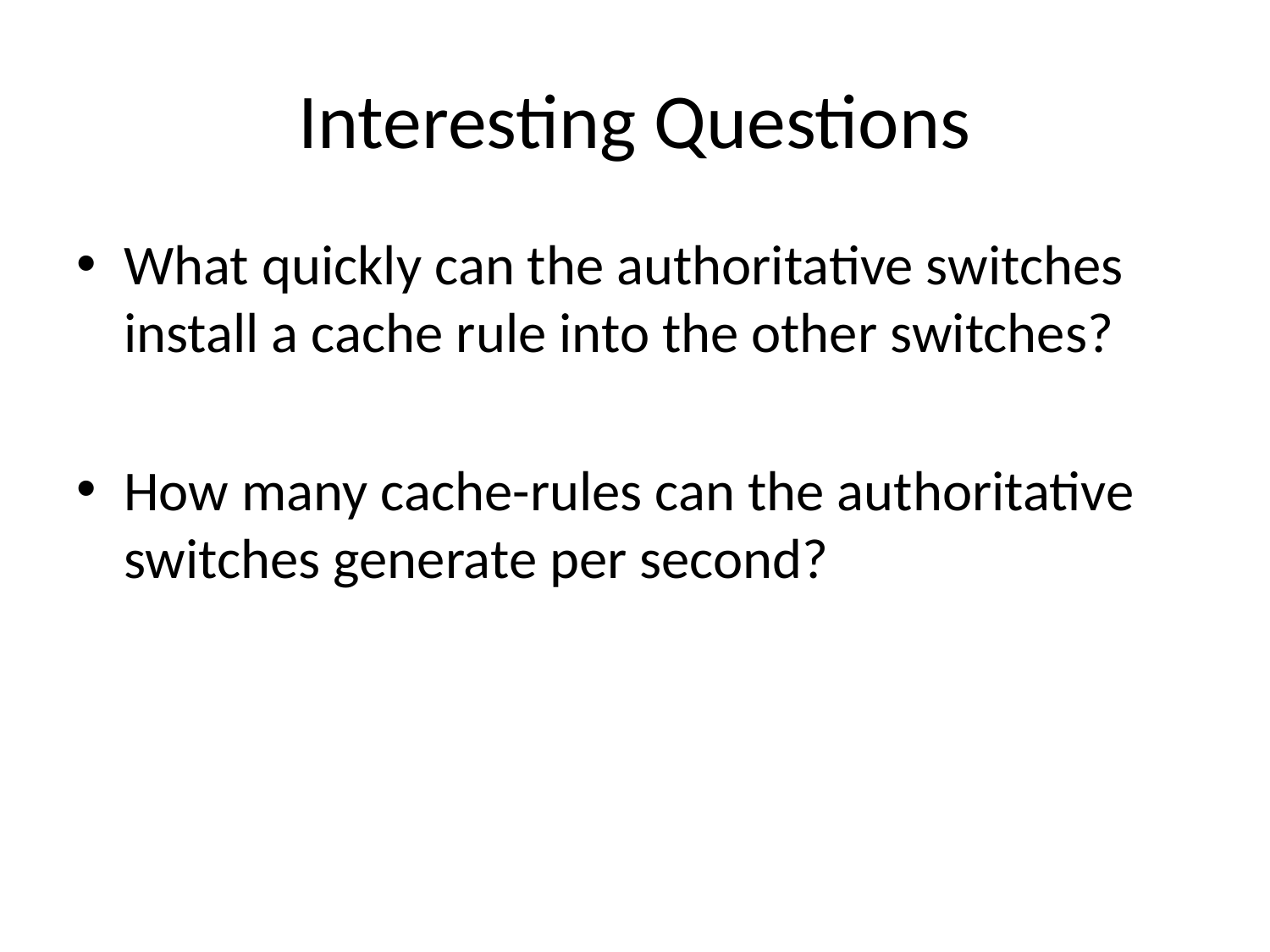

# Interesting Questions
What quickly can the authoritative switches install a cache rule into the other switches?

How many cache-rules can the authoritative switches generate per second?